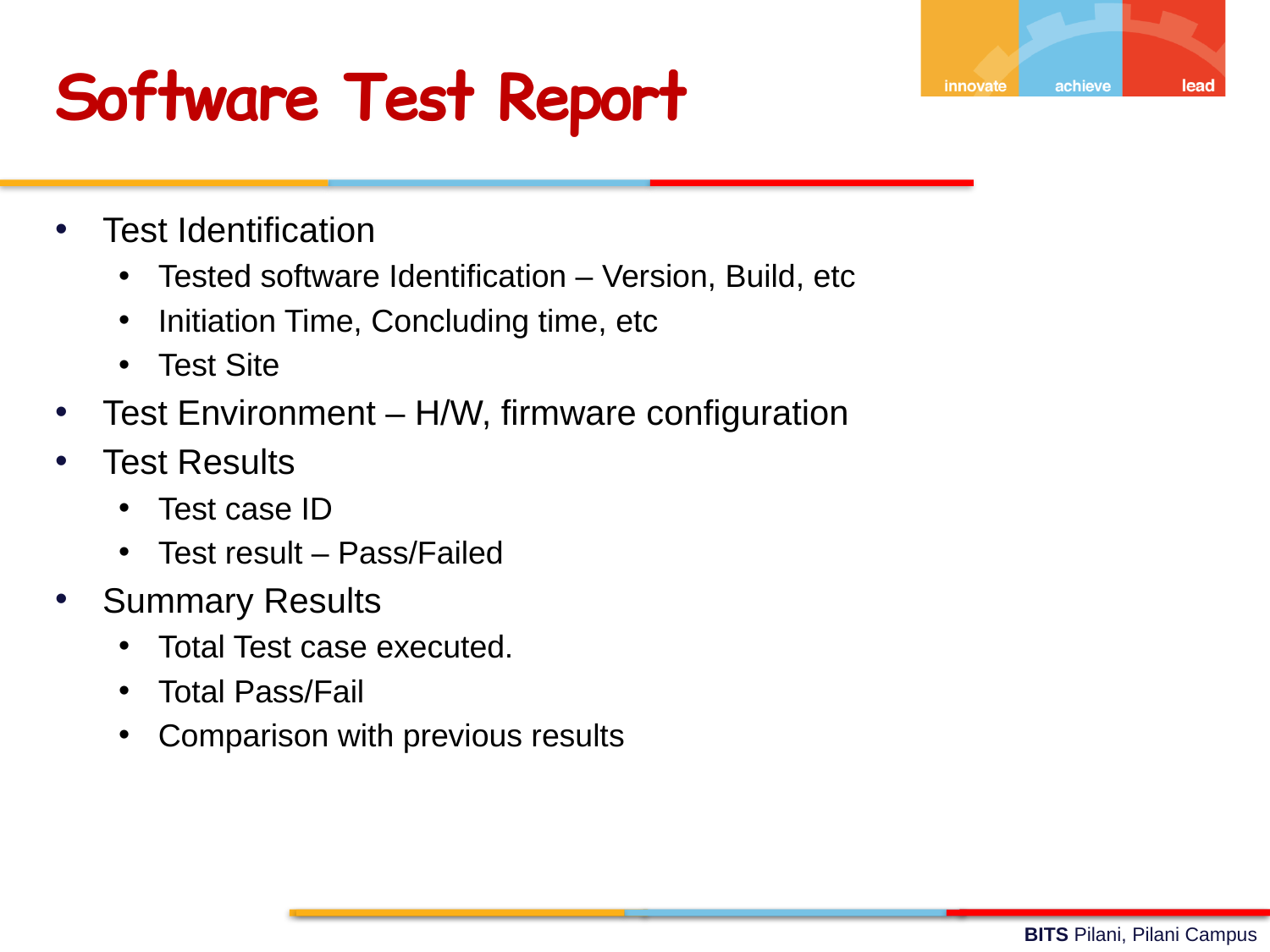

Software Test Report
Test Identification
Tested software Identification – Version, Build, etc
Initiation Time, Concluding time, etc
Test Site
Test Environment – H/W, firmware configuration
Test Results
Test case ID
Test result – Pass/Failed
Summary Results
Total Test case executed.
Total Pass/Fail
Comparison with previous results